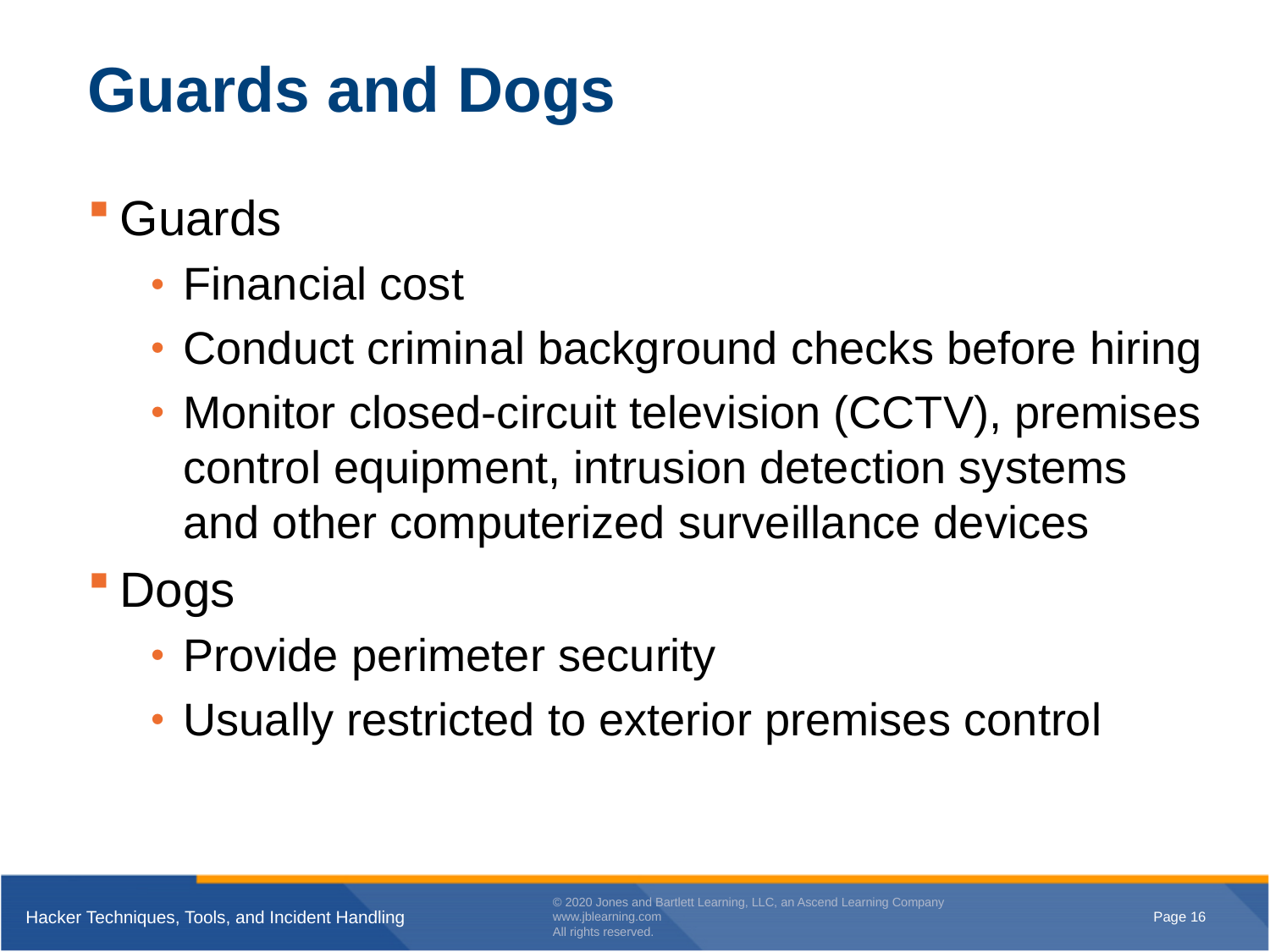

# Guards and Dogs
Guards
Financial cost
Conduct criminal background checks before hiring
Monitor closed-circuit television (CCTV), premises control equipment, intrusion detection systems and other computerized surveillance devices
Dogs
Provide perimeter security
Usually restricted to exterior premises control